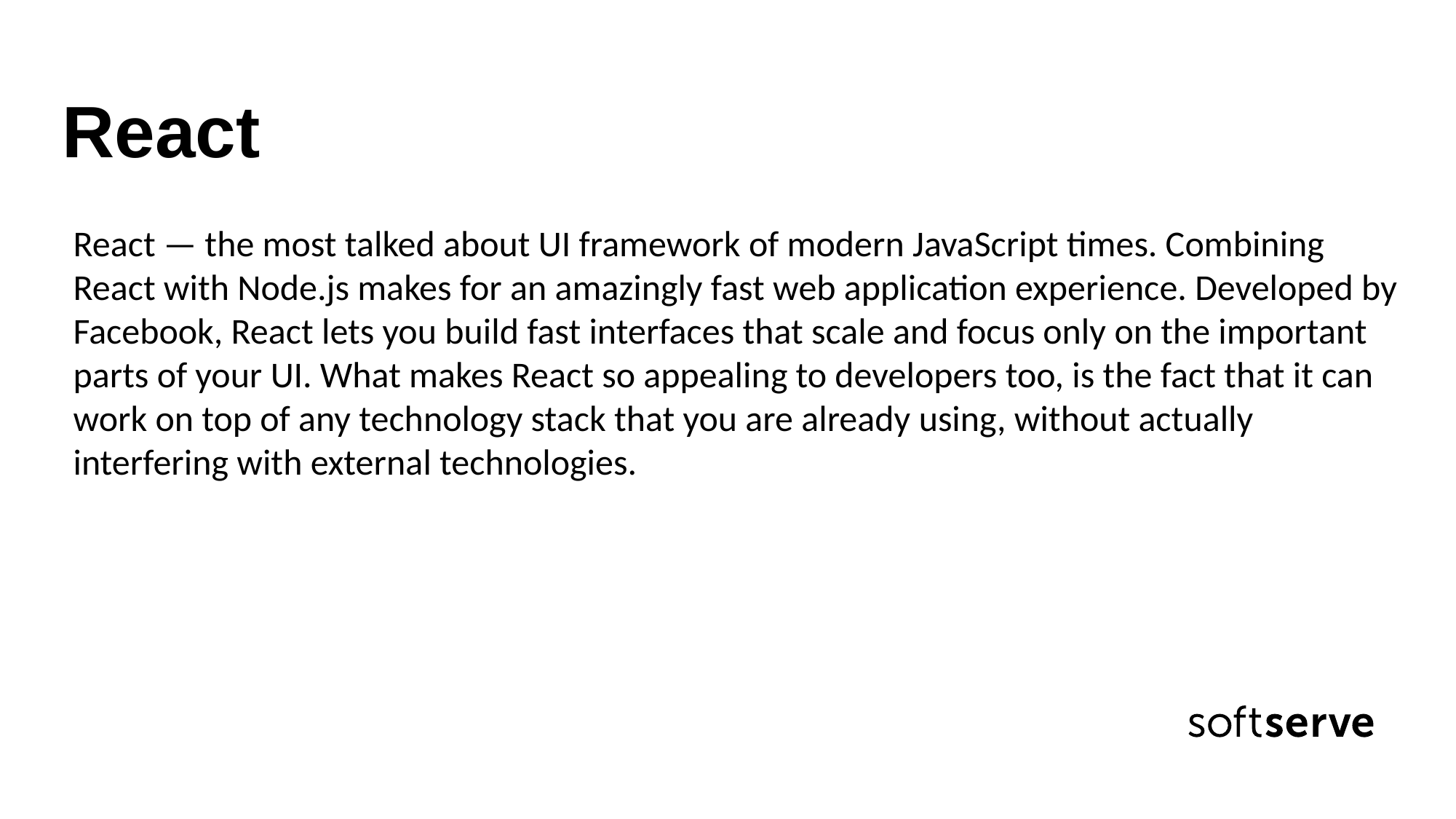

React
React — the most talked about UI framework of modern JavaScript times. Combining React with Node.js makes for an amazingly fast web application experience. Developed by Facebook, React lets you build fast interfaces that scale and focus only on the important parts of your UI. What makes React so appealing to developers too, is the fact that it can work on top of any technology stack that you are already using, without actually interfering with external technologies.